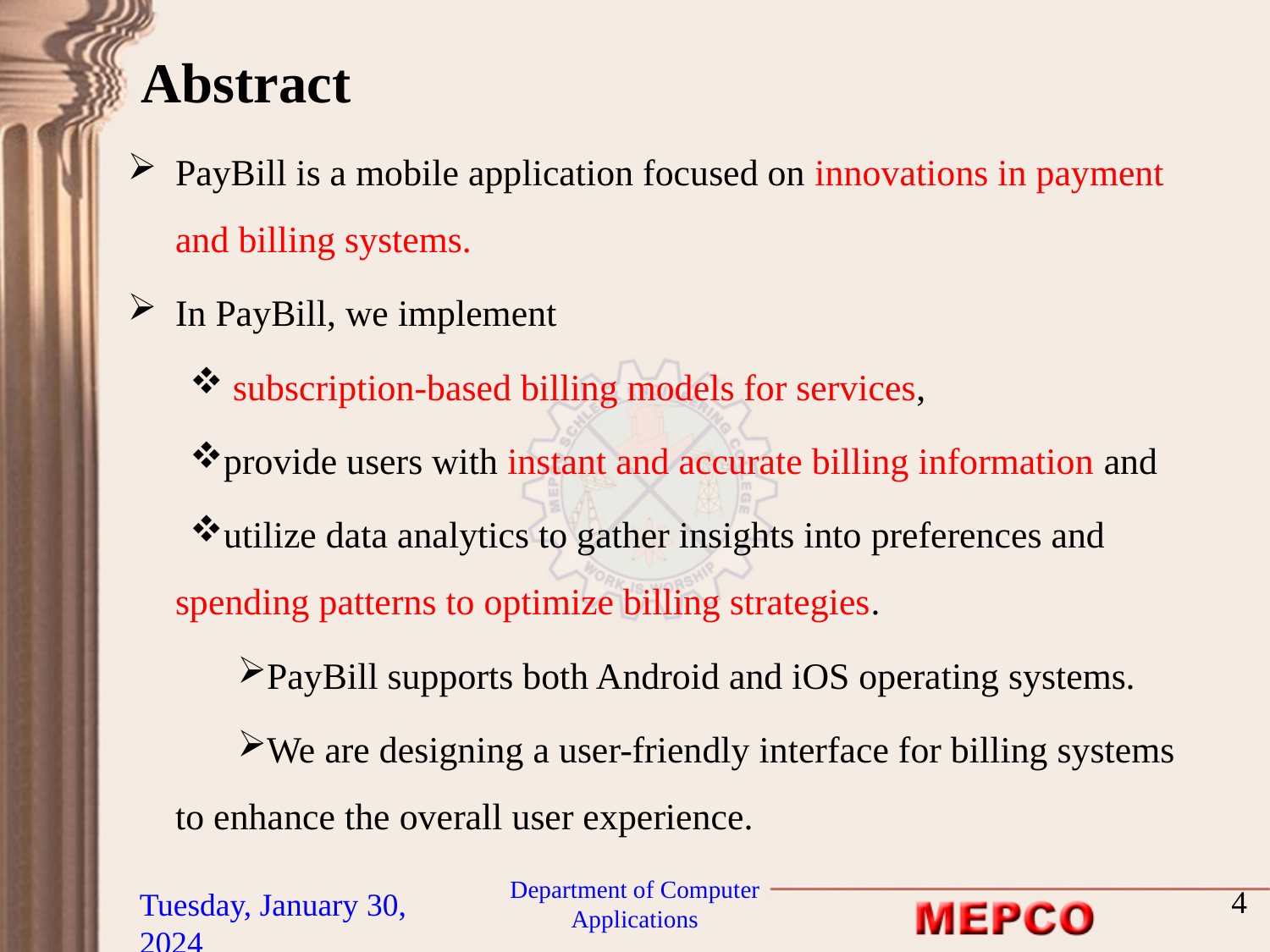

Abstract
PayBill is a mobile application focused on innovations in payment and billing systems.
In PayBill, we implement
 subscription-based billing models for services,
provide users with instant and accurate billing information and
utilize data analytics to gather insights into preferences and spending patterns to optimize billing strategies.
PayBill supports both Android and iOS operating systems.
We are designing a user-friendly interface for billing systems to enhance the overall user experience.
Department of Computer Applications